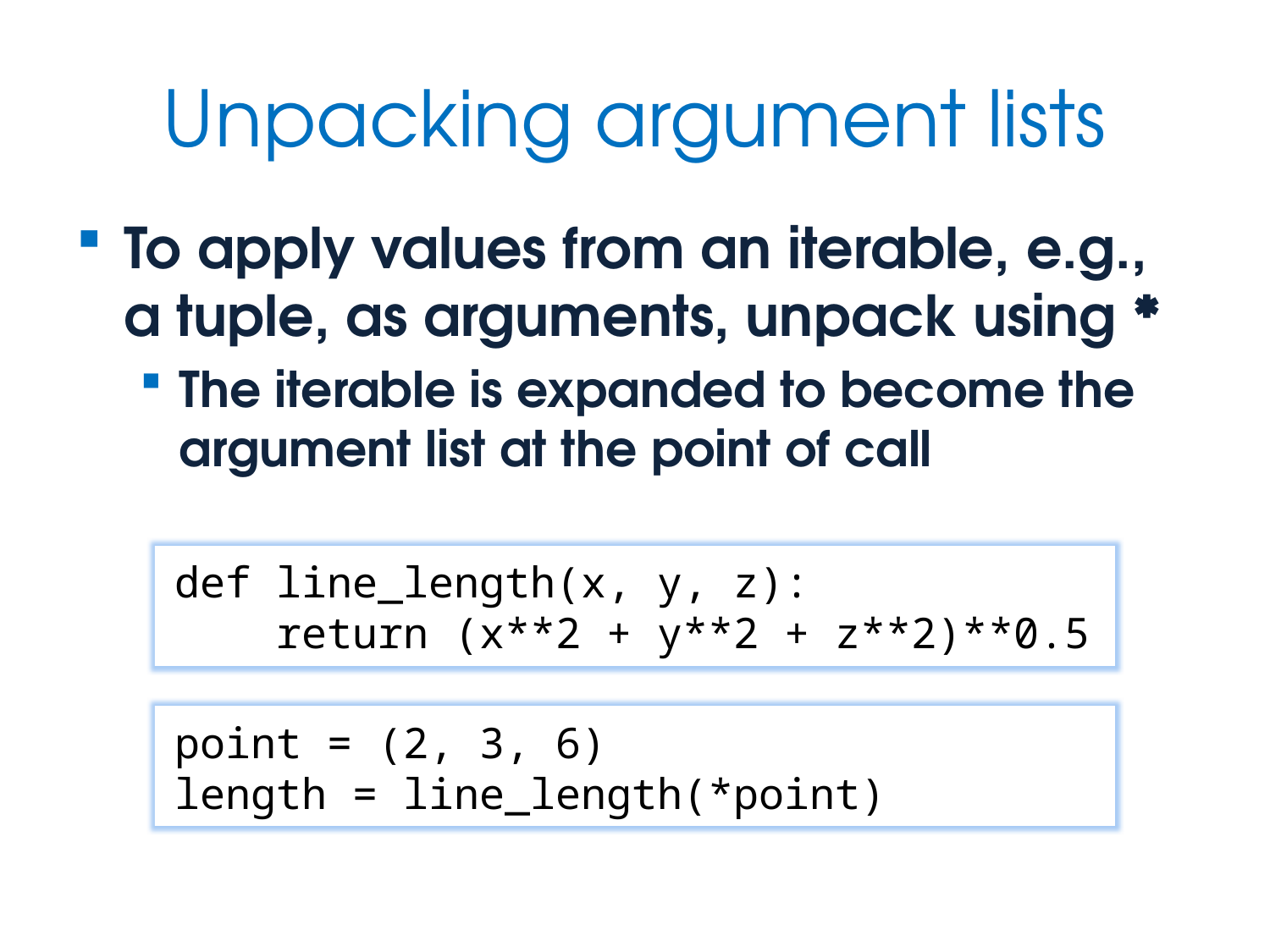

# Unpacking argument lists
To apply values from an iterable, e.g., a tuple, as arguments, unpack using *
The iterable is expanded to become the argument list at the point of call

def line_length(x, y, z):
    return (x**2 + y**2 + z**2)**0.5
point = (2, 3, 6)
length = line_length(*point)